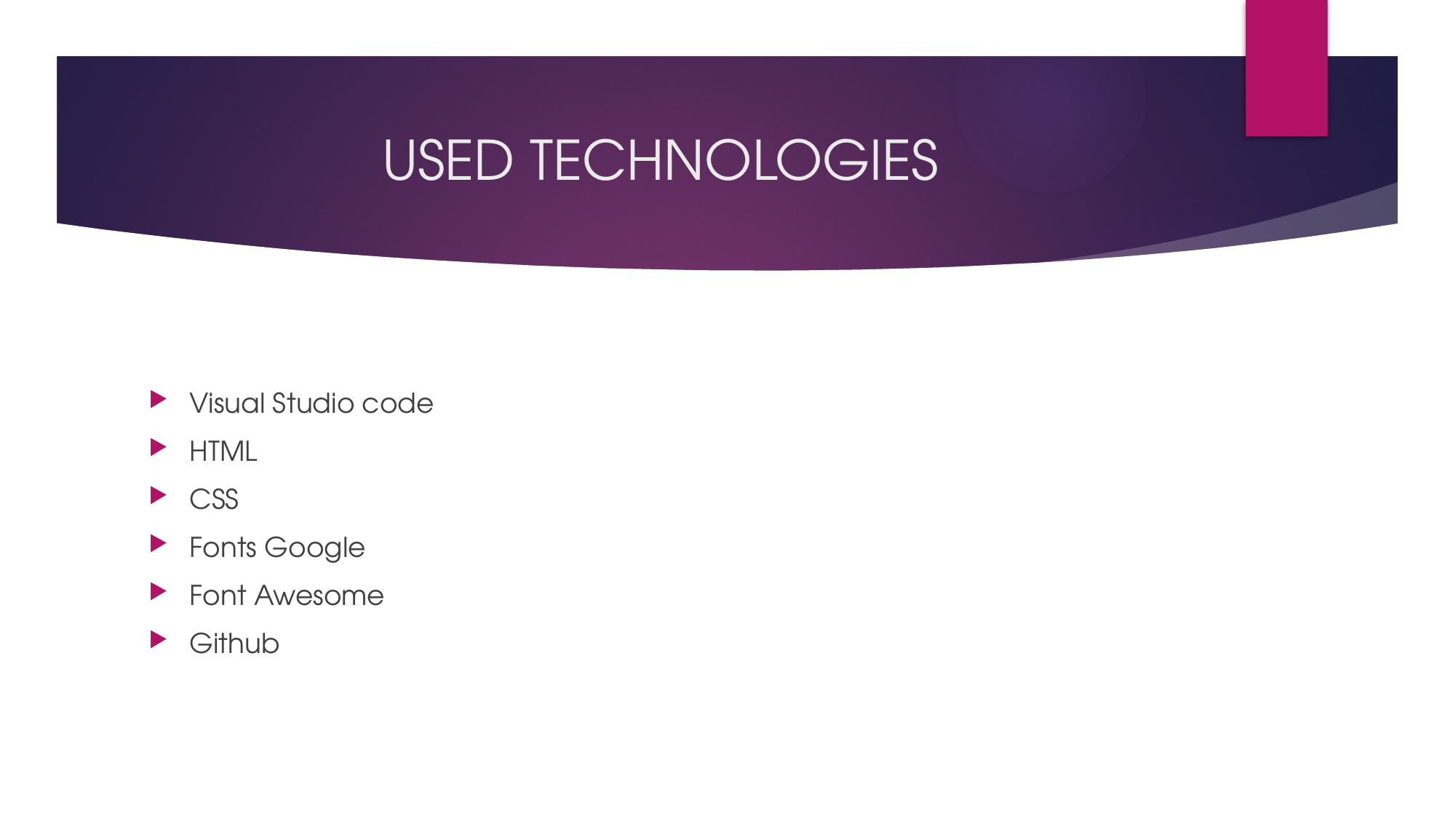

# USED TECHNOLOGIES
Visual Studio code
HTML
CSS
Fonts Google
Font Awesome
Github